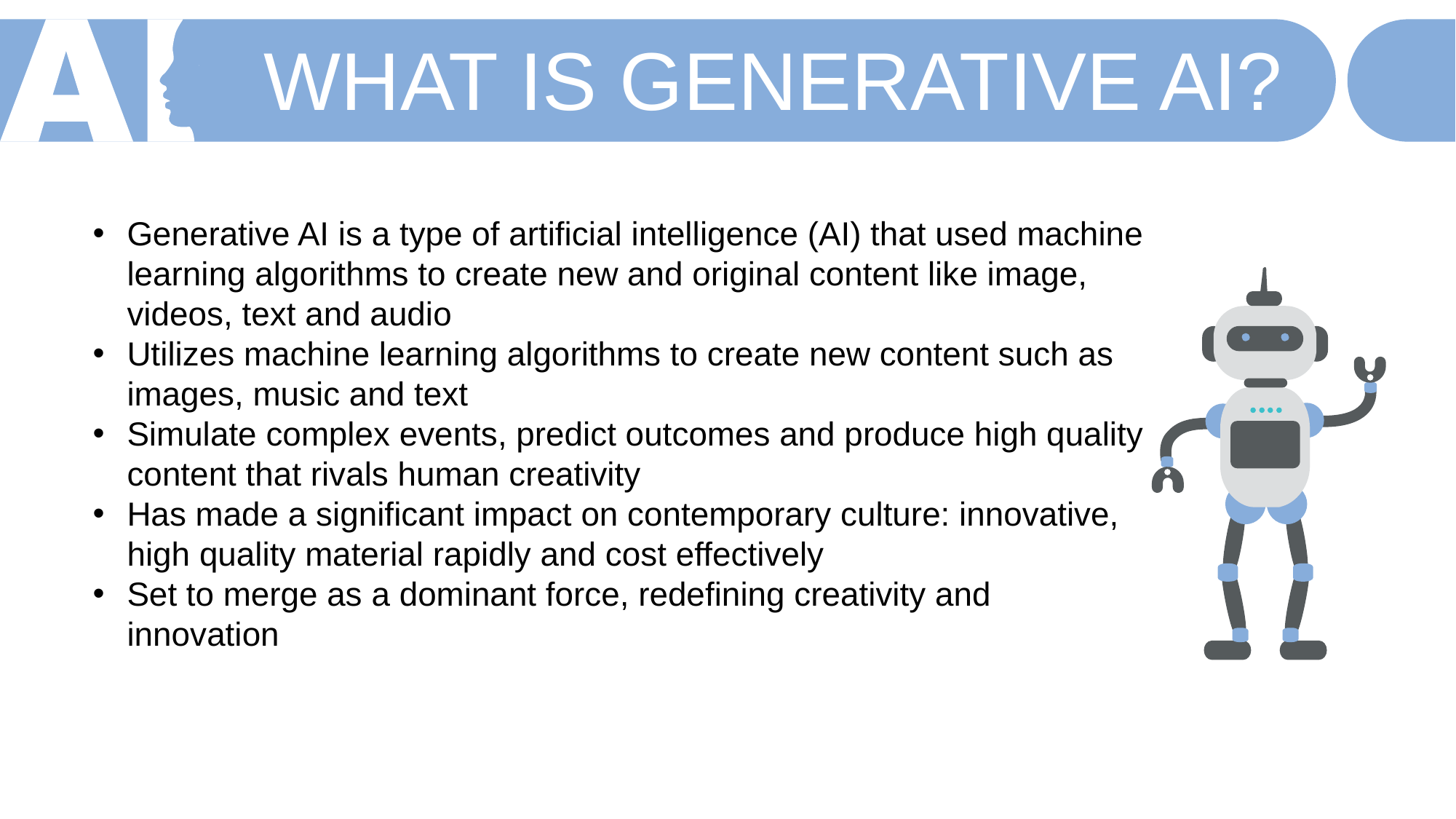

WHAT IS GENERATIVE AI?
Generative AI is a type of artificial intelligence (AI) that used machine learning algorithms to create new and original content like image, videos, text and audio
Utilizes machine learning algorithms to create new content such as images, music and text
Simulate complex events, predict outcomes and produce high quality content that rivals human creativity
Has made a significant impact on contemporary culture: innovative, high quality material rapidly and cost effectively
Set to merge as a dominant force, redefining creativity and innovation